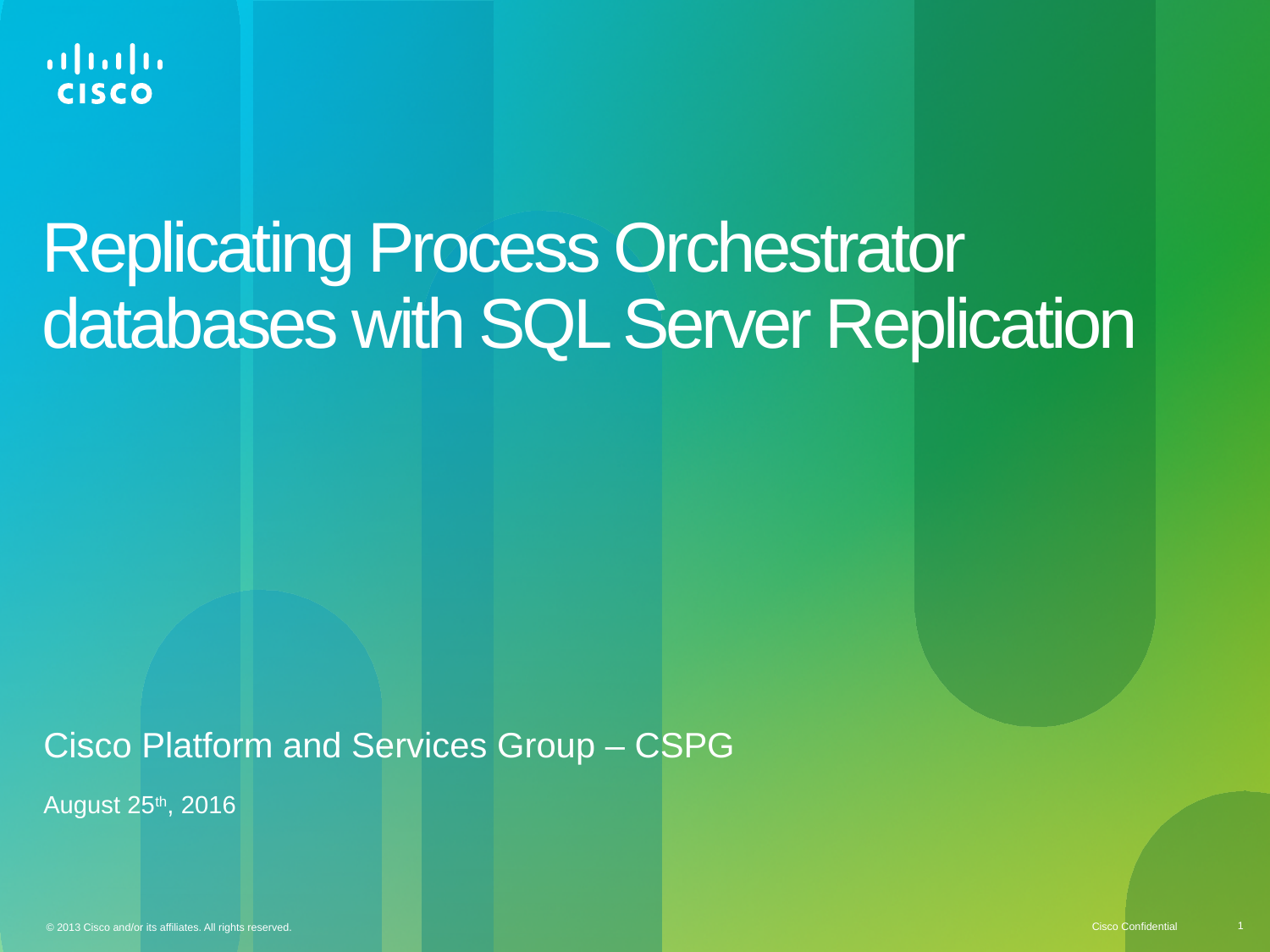

# Replicating Process Orchestrator databases with SQL Server Replication
Cisco Platform and Services Group – CSPG
August 25th, 2016